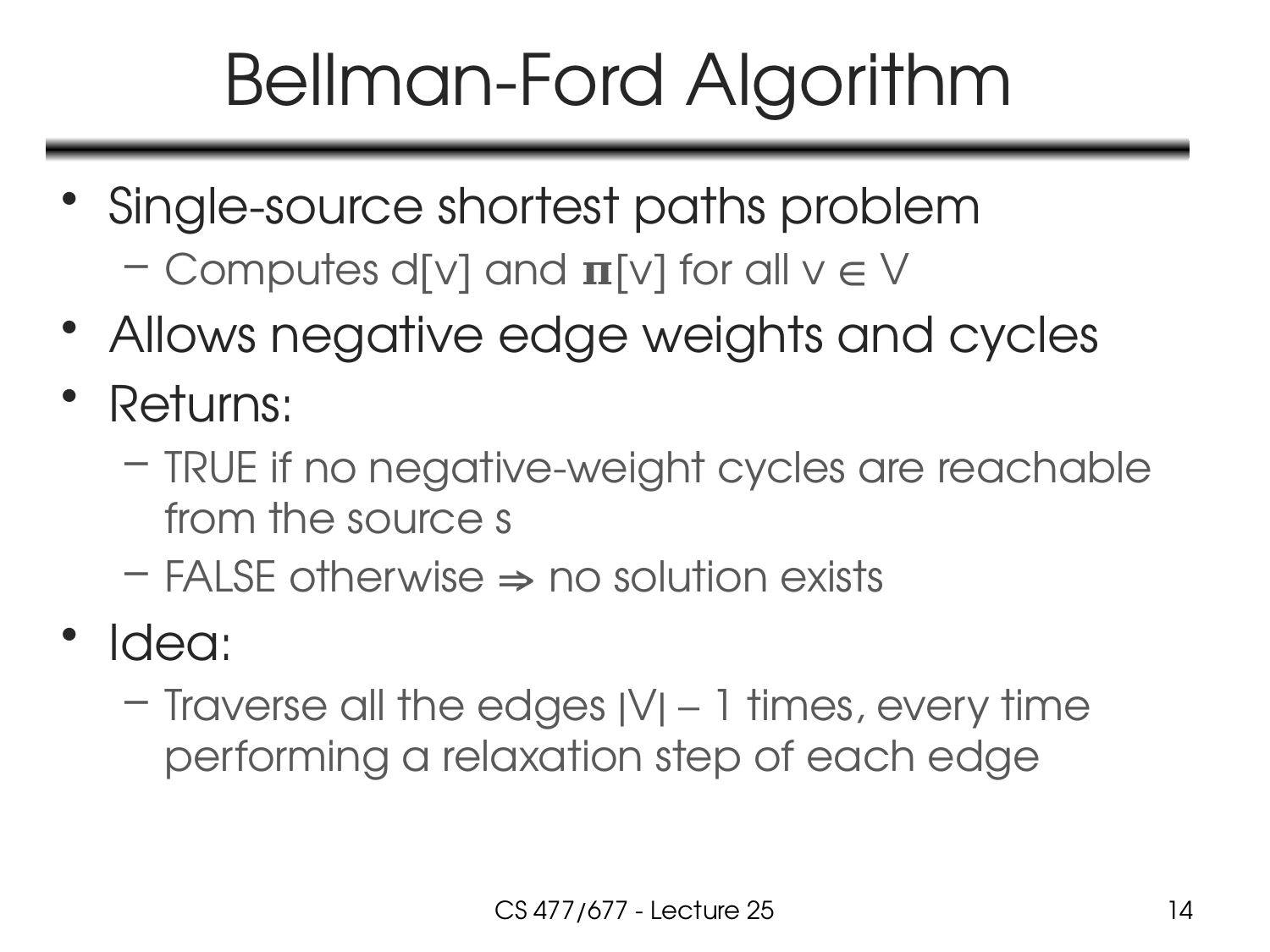

# Bellman-Ford Algorithm
Single-source shortest paths problem
Computes d[v] and 𝛑[v] for all v ∈ V
Allows negative edge weights and cycles
Returns:
TRUE if no negative-weight cycles are reachable from the source s
FALSE otherwise ⇒ no solution exists
Idea:
Traverse all the edges |V| – 1 times, every time performing a relaxation step of each edge
CS 477/677 - Lecture 25
14